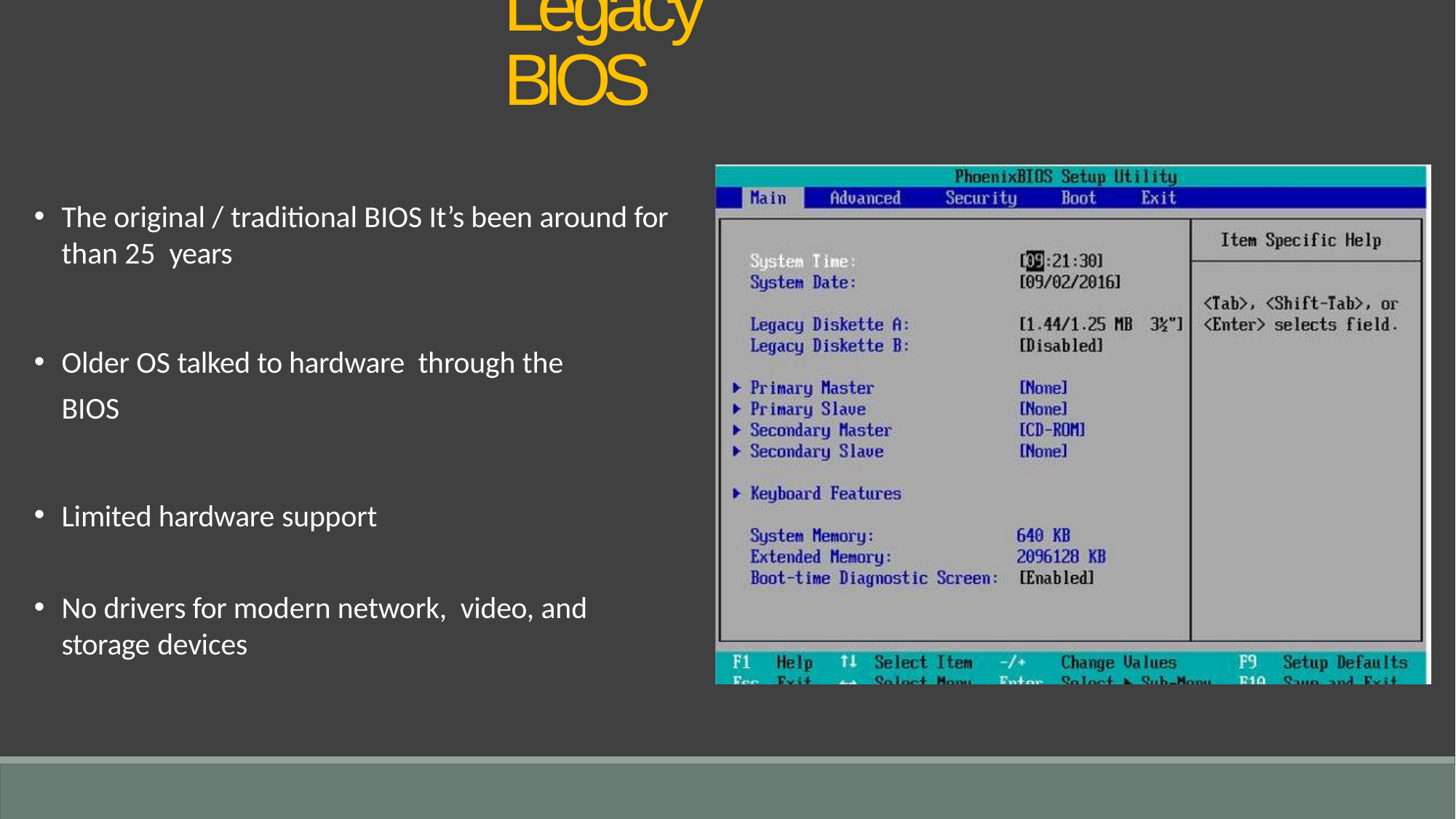

Legacy BIOS

The original / traditional BIOS It’s been around for than 25  years

Older OS talked to hardware  through the BIOS

Limited hardware support

No drivers for modern network,  video, and storage devices